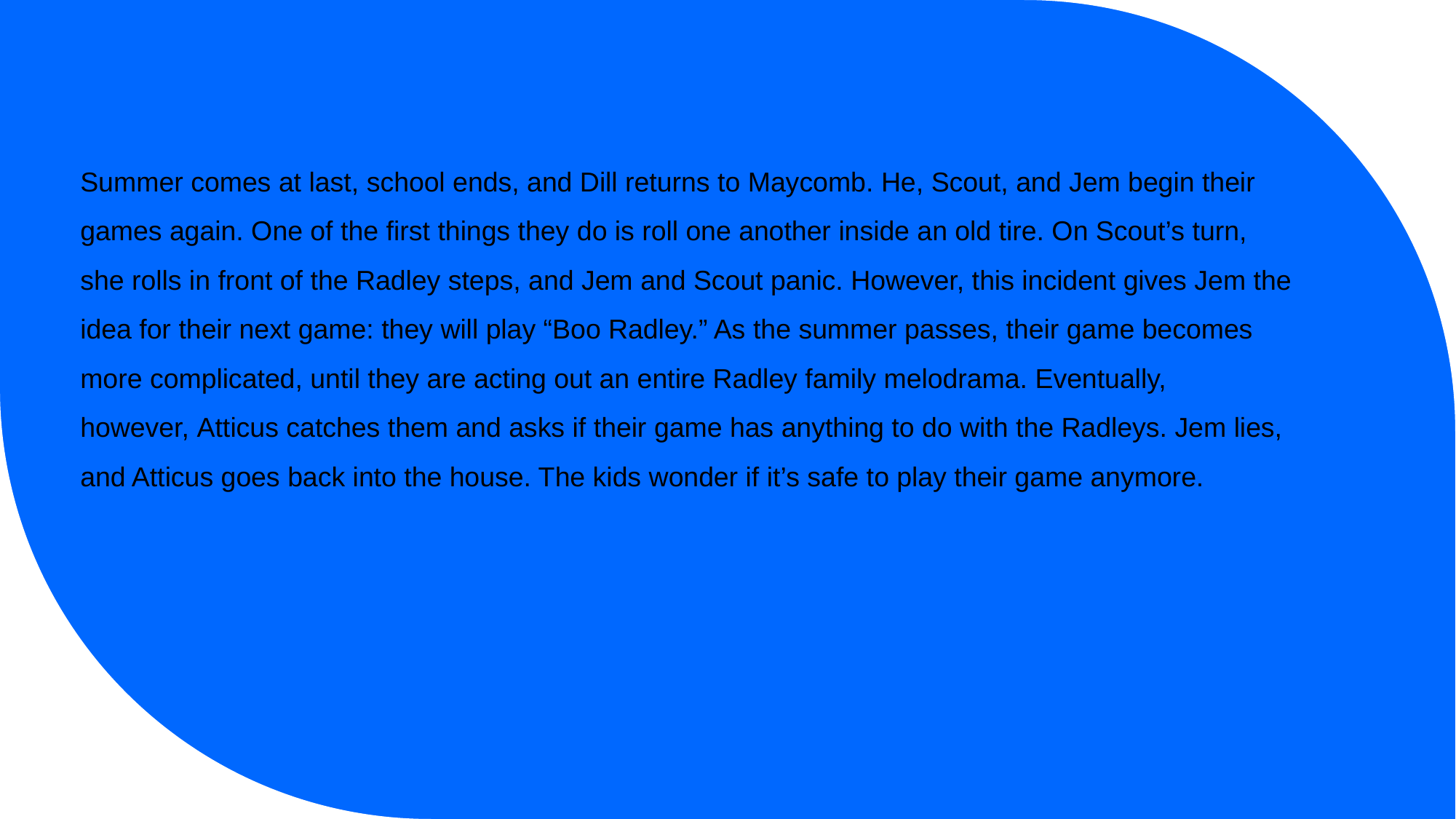

Summer comes at last, school ends, and Dill returns to Maycomb. He, Scout, and Jem begin their games again. One of the first things they do is roll one another inside an old tire. On Scout’s turn, she rolls in front of the Radley steps, and Jem and Scout panic. However, this incident gives Jem the idea for their next game: they will play “Boo Radley.” As the summer passes, their game becomes more complicated, until they are acting out an entire Radley family melodrama. Eventually, however, Atticus catches them and asks if their game has anything to do with the Radleys. Jem lies, and Atticus goes back into the house. The kids wonder if it’s safe to play their game anymore.